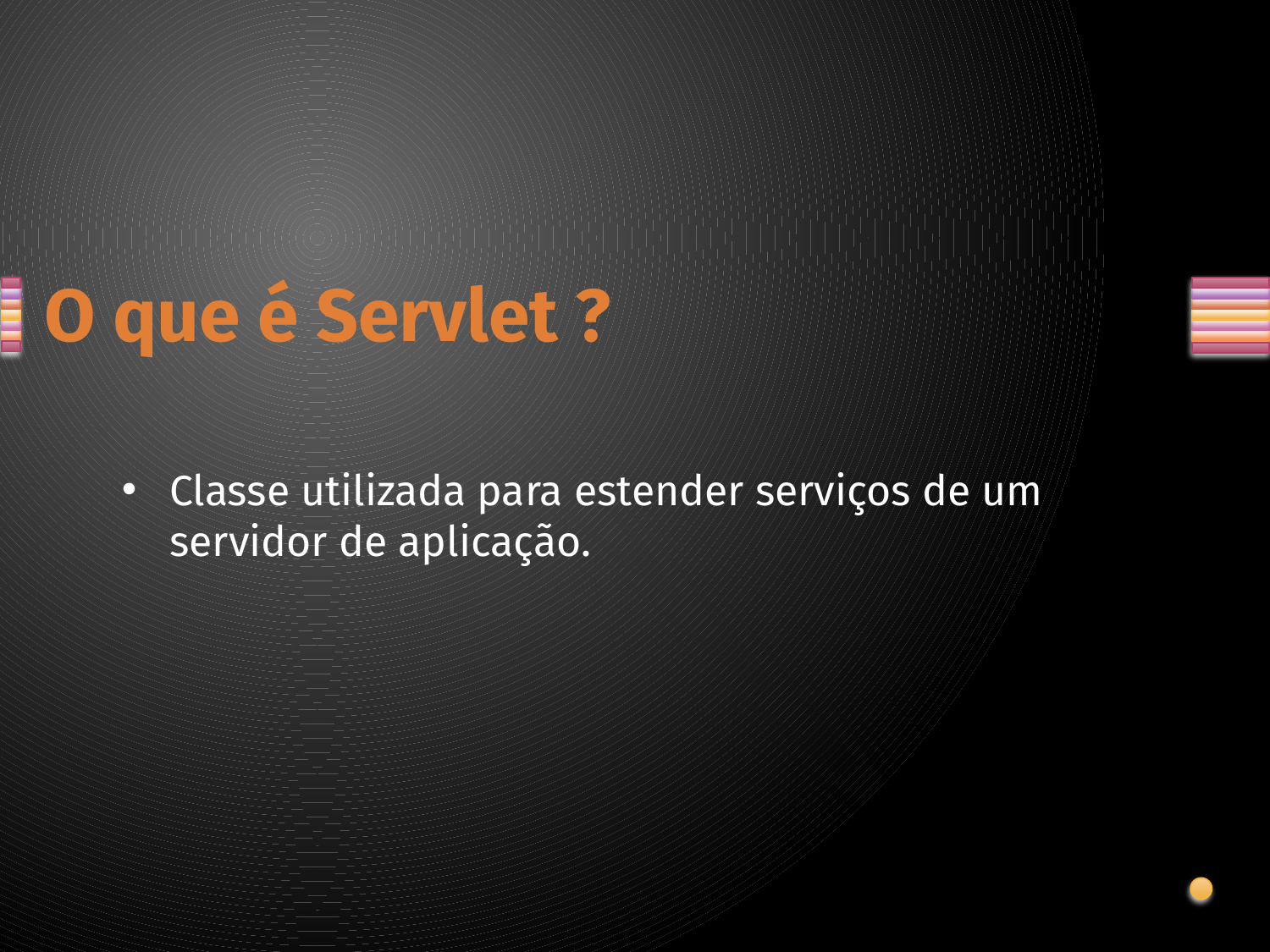

# O que é Servlet ?

Classe utilizada para estender serviços de um servidor de aplicação.